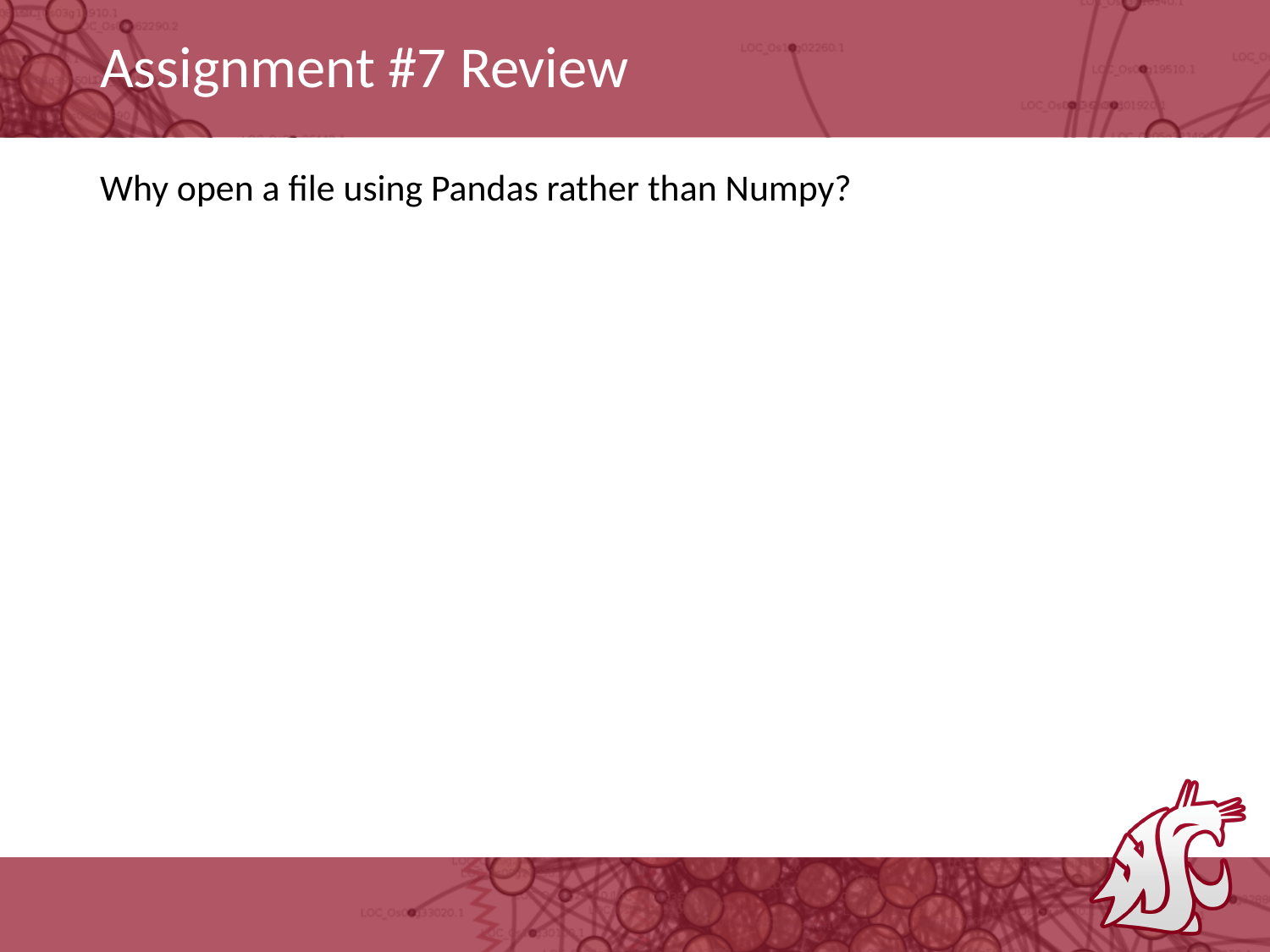

# Assignment #7 Review
Why open a file using Pandas rather than Numpy?